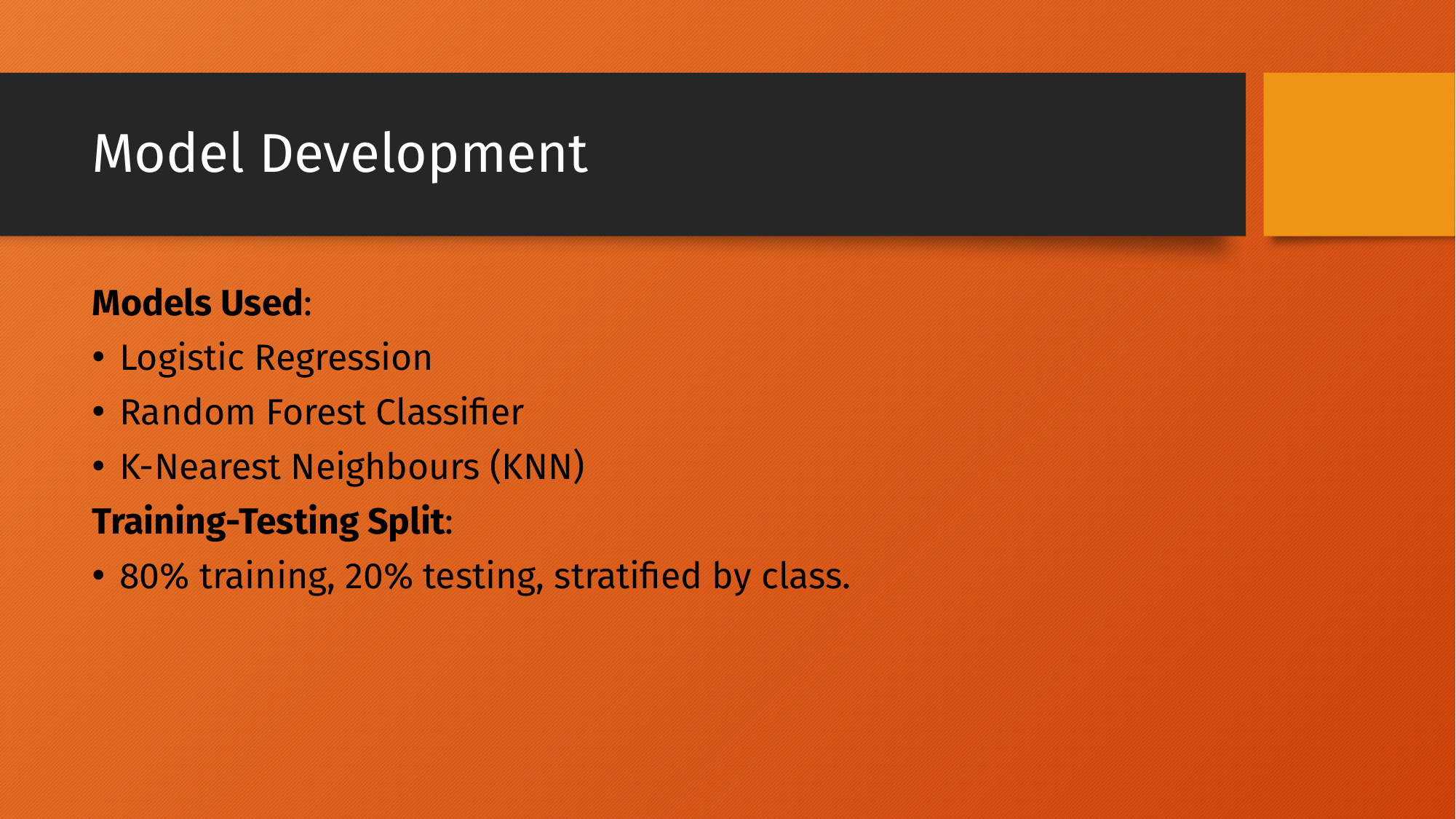

# Model Development
Models Used:
Logistic Regression
Random Forest Classifier
K-Nearest Neighbours (KNN)
Training-Testing Split:
80% training, 20% testing, stratified by class.